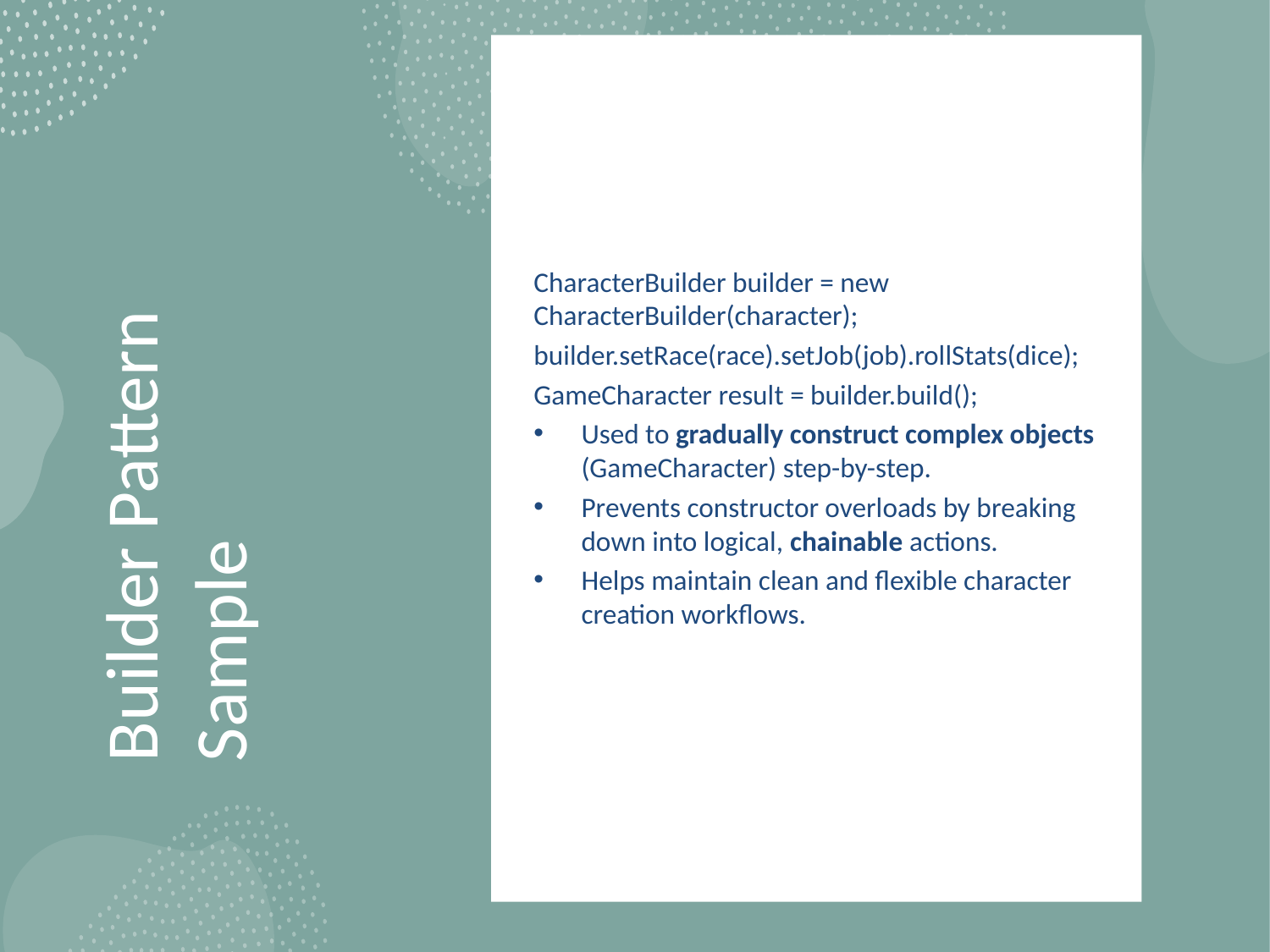

CharacterBuilder builder = new CharacterBuilder(character);
builder.setRace(race).setJob(job).rollStats(dice);
GameCharacter result = builder.build();
Used to gradually construct complex objects (GameCharacter) step-by-step.
Prevents constructor overloads by breaking down into logical, chainable actions.
Helps maintain clean and flexible character creation workflows.

# Builder Pattern Sample